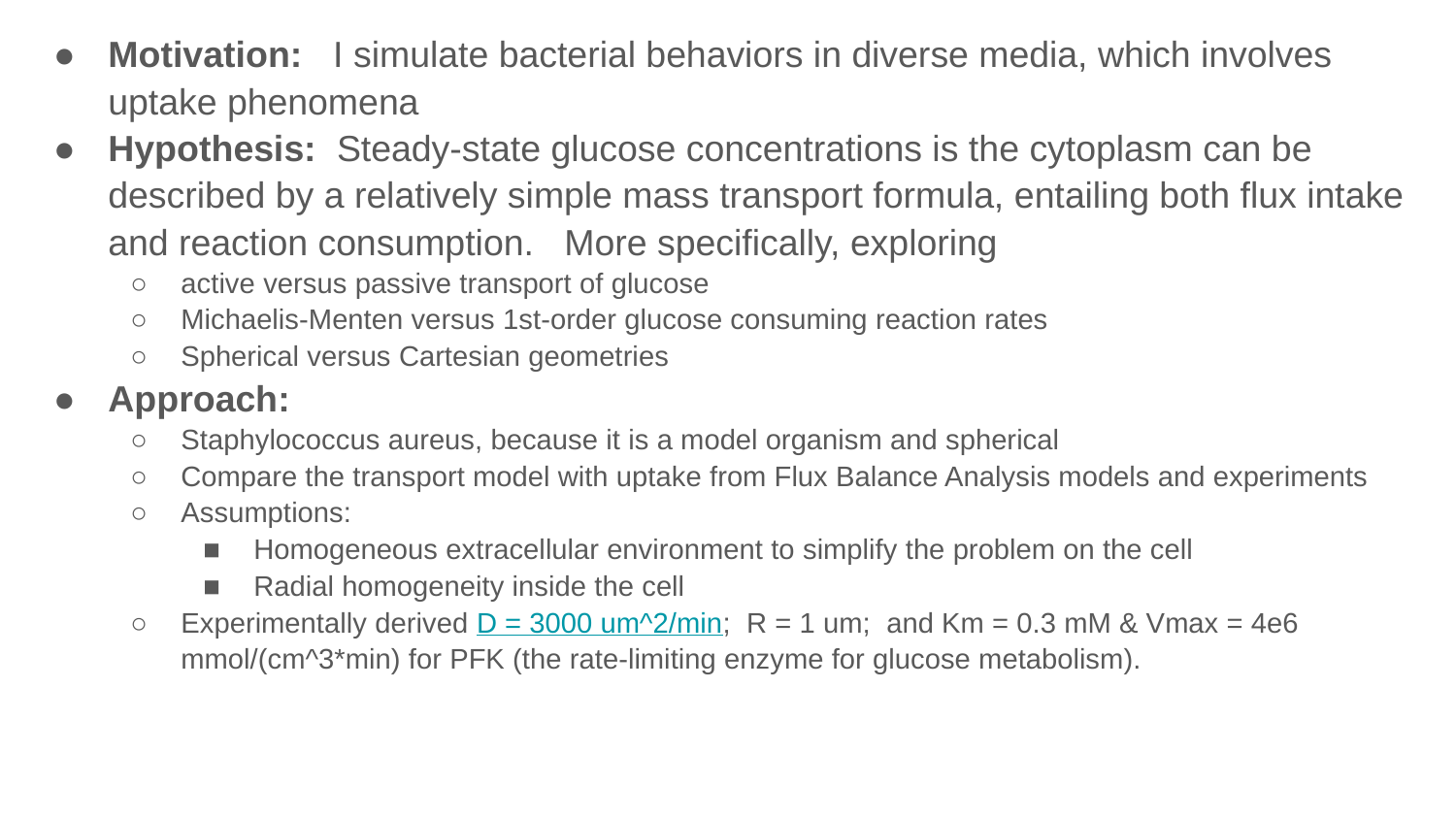

Motivation:   I simulate bacterial behaviors in diverse media, which involves uptake phenomena
Hypothesis:  Steady-state glucose concentrations is the cytoplasm can be described by a relatively simple mass transport formula, entailing both flux intake and reaction consumption.   More specifically, exploring
active versus passive transport of glucose
Michaelis-Menten versus 1st-order glucose consuming reaction rates
Spherical versus Cartesian geometries
Approach:
Staphylococcus aureus, because it is a model organism and spherical
Compare the transport model with uptake from Flux Balance Analysis models and experiments
Assumptions:
Homogeneous extracellular environment to simplify the problem on the cell
Radial homogeneity inside the cell
Experimentally derived D = 3000 um^2/min;  R = 1 um;  and Km = 0.3 mM & Vmax = 4e6 mmol/(cm^3*min) for PFK (the rate-limiting enzyme for glucose metabolism).